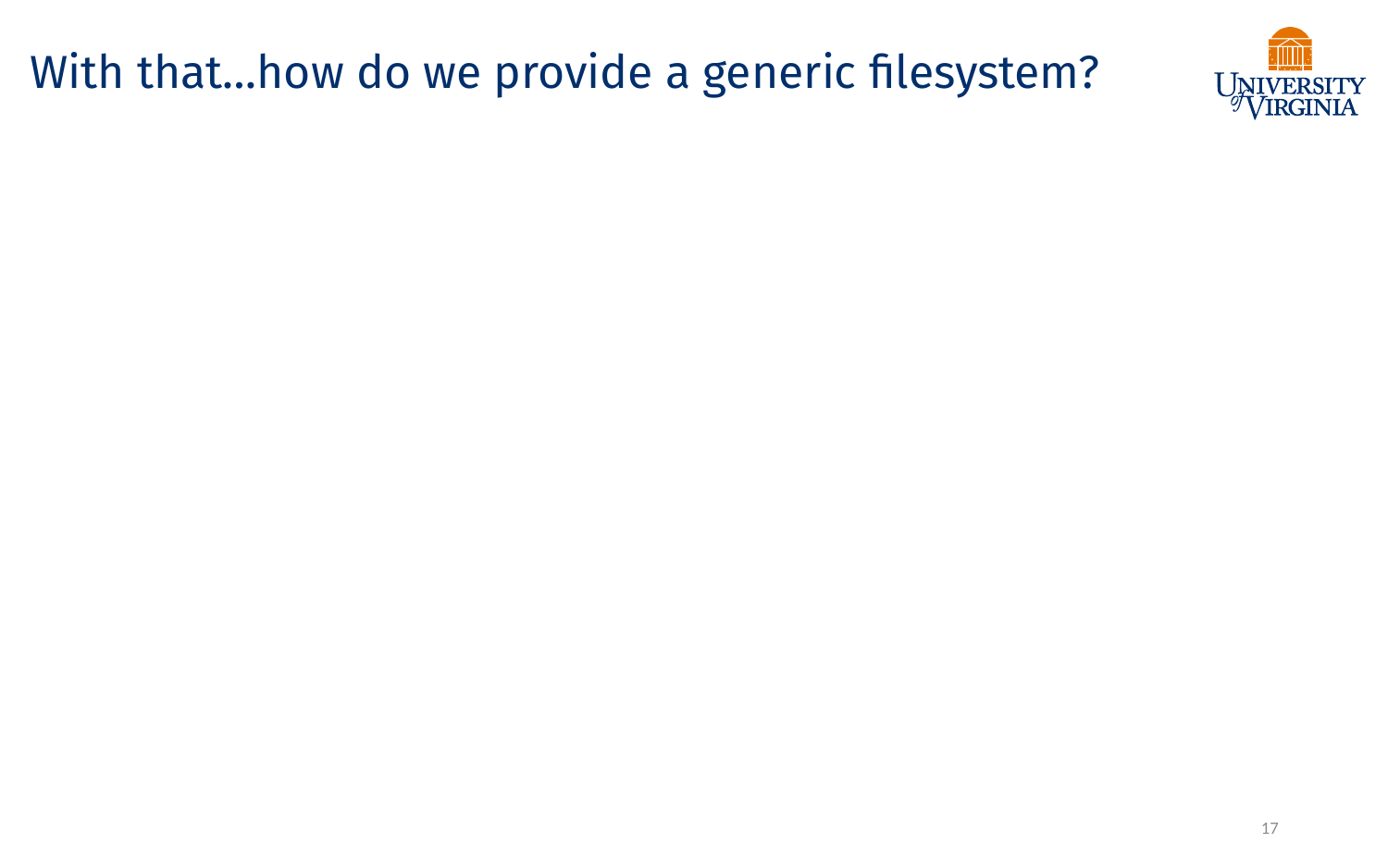

# With that…how do we provide a generic filesystem?

17